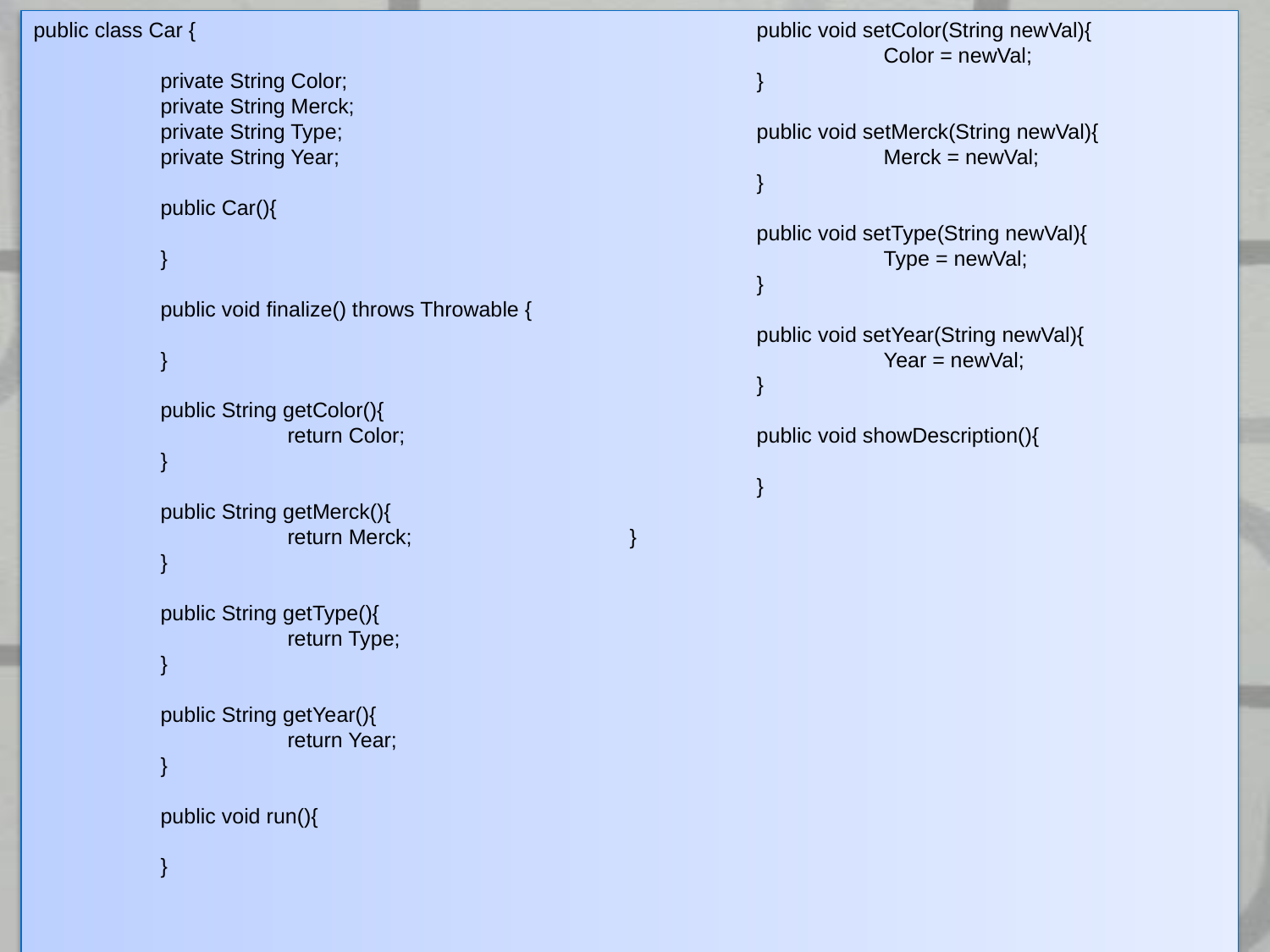

public class Car {

	private String Color;
	private String Merck;
	private String Type;
	private String Year;

	public Car(){

	}

	public void finalize() throws Throwable {

	}

	public String getColor(){
		return Color;
	}

	public String getMerck(){
		return Merck;
	}

	public String getType(){
		return Type;
	}

	public String getYear(){
		return Year;
	}

	public void run(){

	}

	public void setColor(String newVal){
		Color = newVal;
	}

	public void setMerck(String newVal){
		Merck = newVal;
	}

	public void setType(String newVal){
		Type = newVal;
	}

	public void setYear(String newVal){
		Year = newVal;
	}

	public void showDescription(){

	}

}